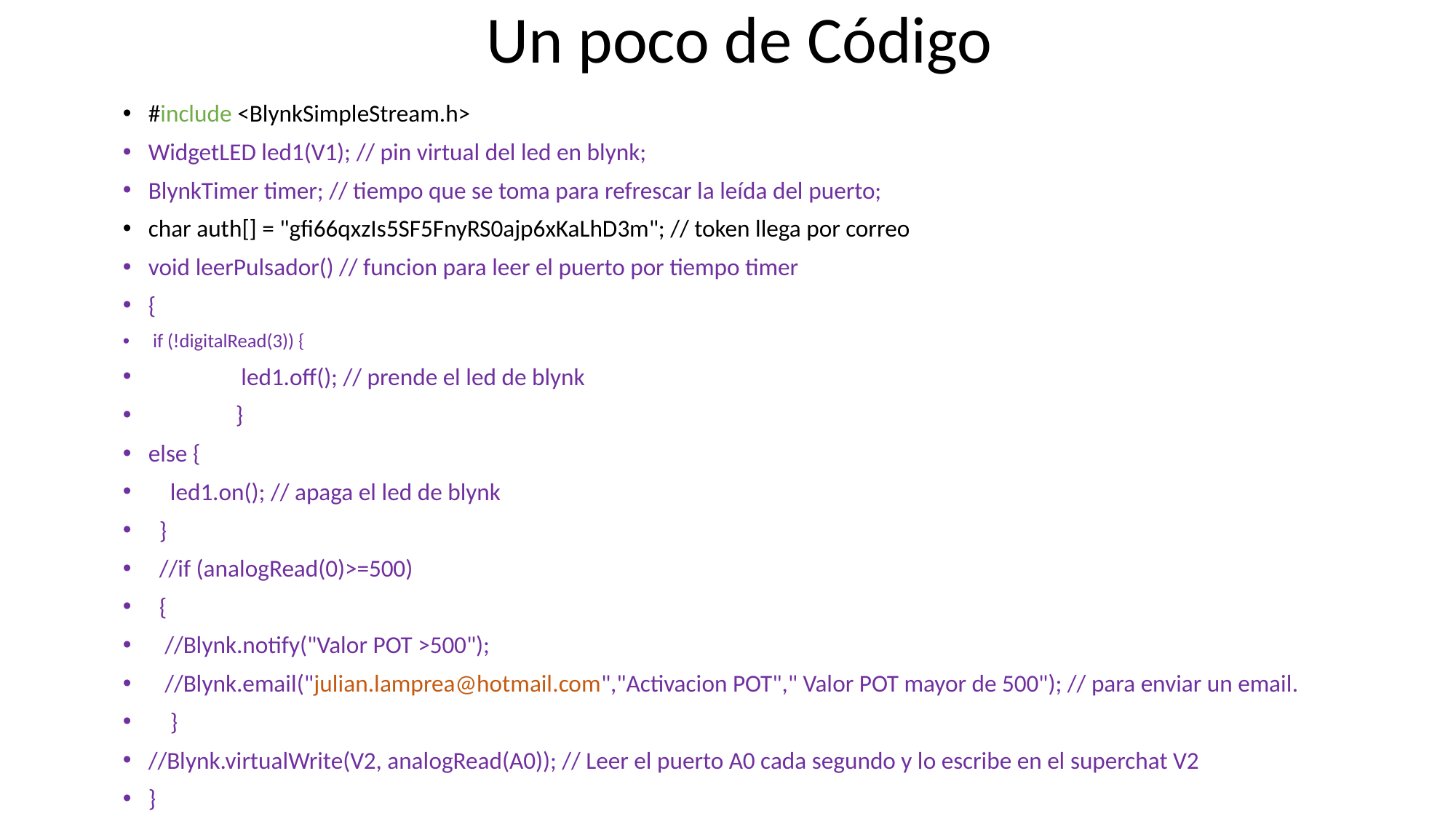

# Un poco de Código
#include <BlynkSimpleStream.h>
WidgetLED led1(V1); // pin virtual del led en blynk;
BlynkTimer timer; // tiempo que se toma para refrescar la leída del puerto;
char auth[] = "gfi66qxzIs5SF5FnyRS0ajp6xKaLhD3m"; // token llega por correo
void leerPulsador() // funcion para leer el puerto por tiempo timer
{
 if (!digitalRead(3)) {
   	 led1.off(); // prende el led de blynk
  	}
else {
    led1.on(); // apaga el led de blynk
  }
  //if (analogRead(0)>=500)
  {
   //Blynk.notify("Valor POT >500");
   //Blynk.email("julian.lamprea@hotmail.com","Activacion POT"," Valor POT mayor de 500"); // para enviar un email.
    }
//Blynk.virtualWrite(V2, analogRead(A0)); // Leer el puerto A0 cada segundo y lo escribe en el superchat V2
}